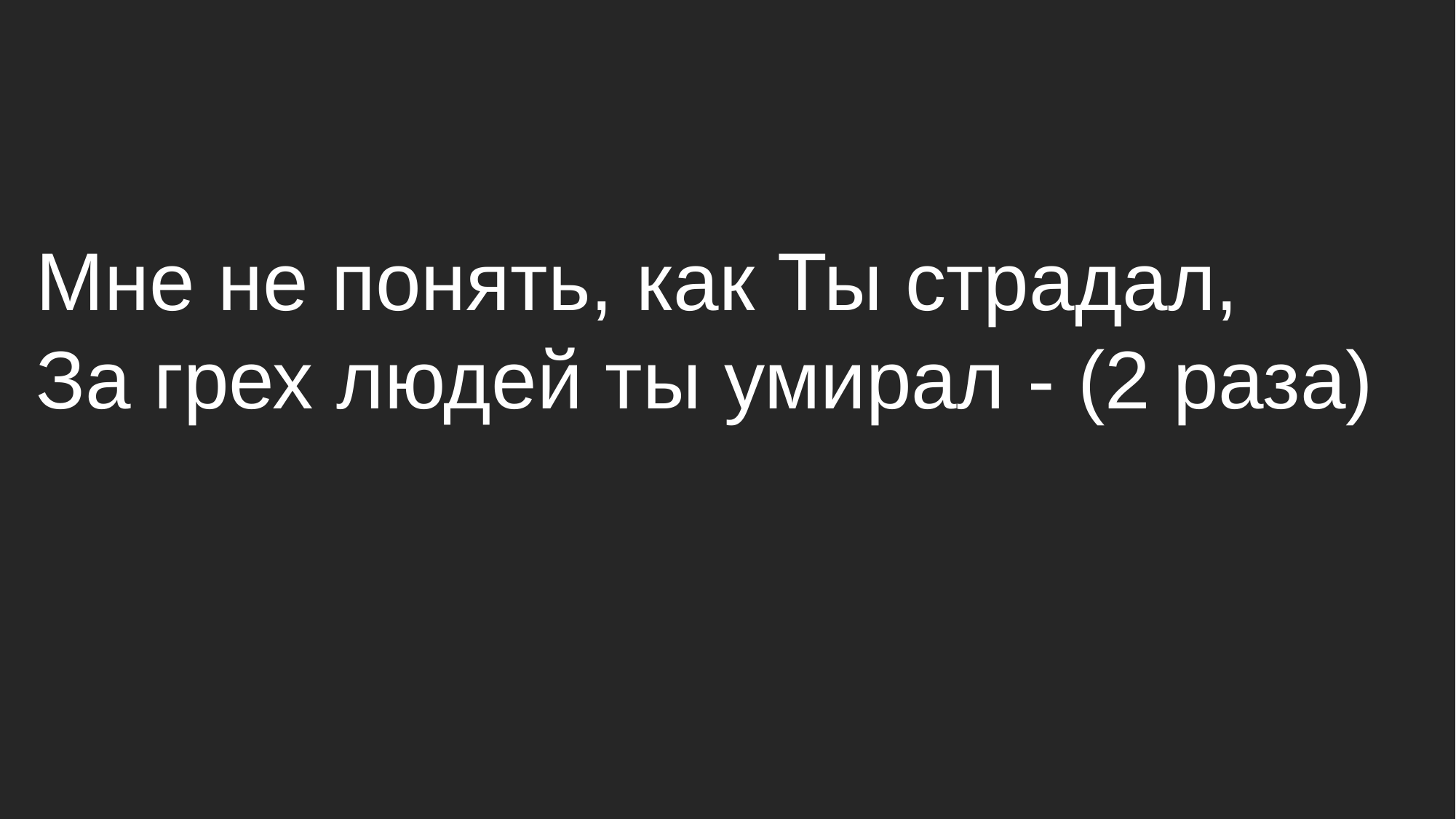

Мне не понять, как Ты страдал,
За грех людей ты умирал - (2 раза)